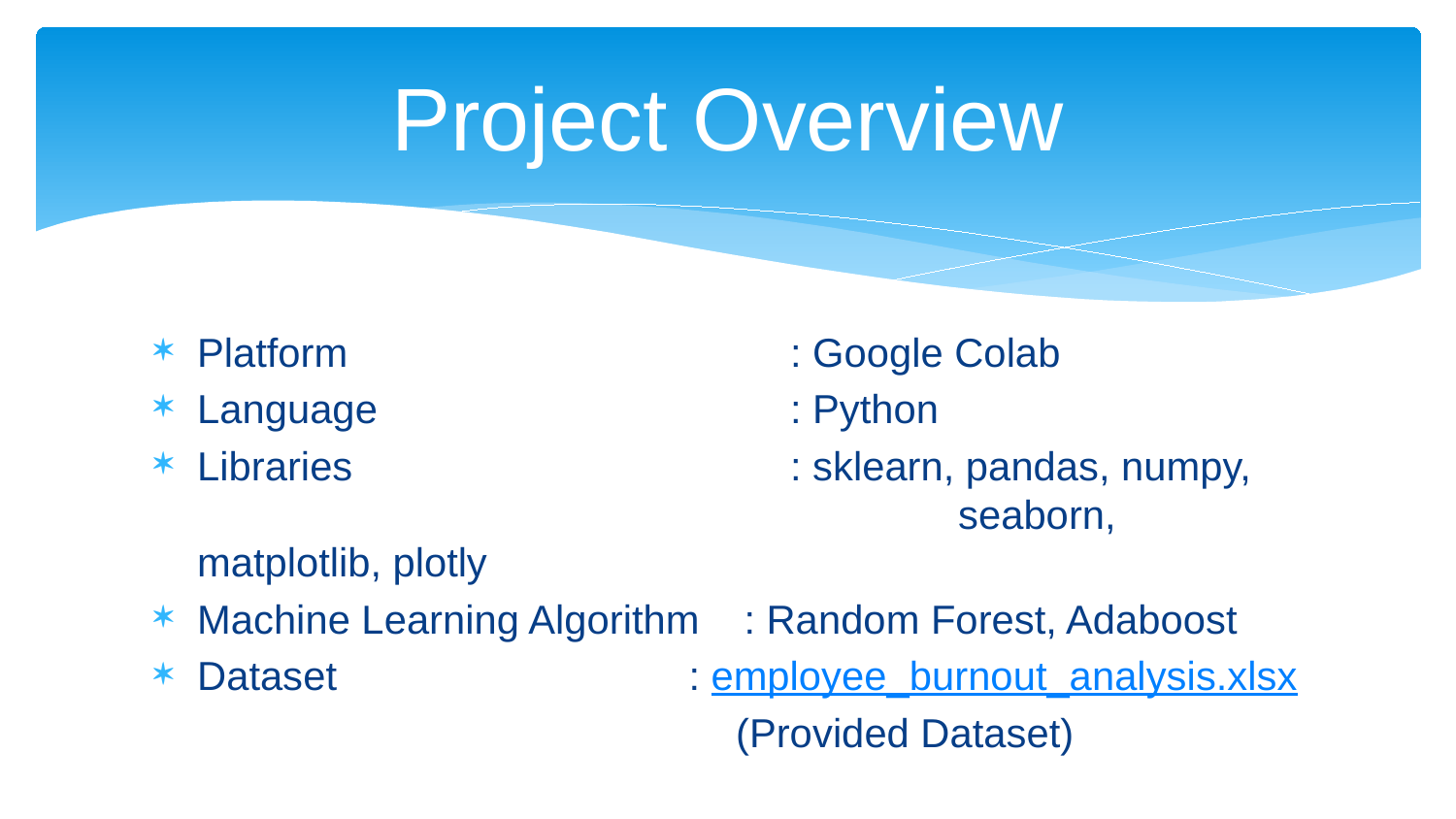

# Project Overview
Platform		              : Google Colab
Language		              : Python
Libraries		              : sklearn, pandas, numpy, 				                seaborn, matplotlib, plotly
Machine Learning Algorithm    : Random Forest, Adaboost
Dataset	                               : employee_burnout_analysis.xlsx
				(Provided Dataset)